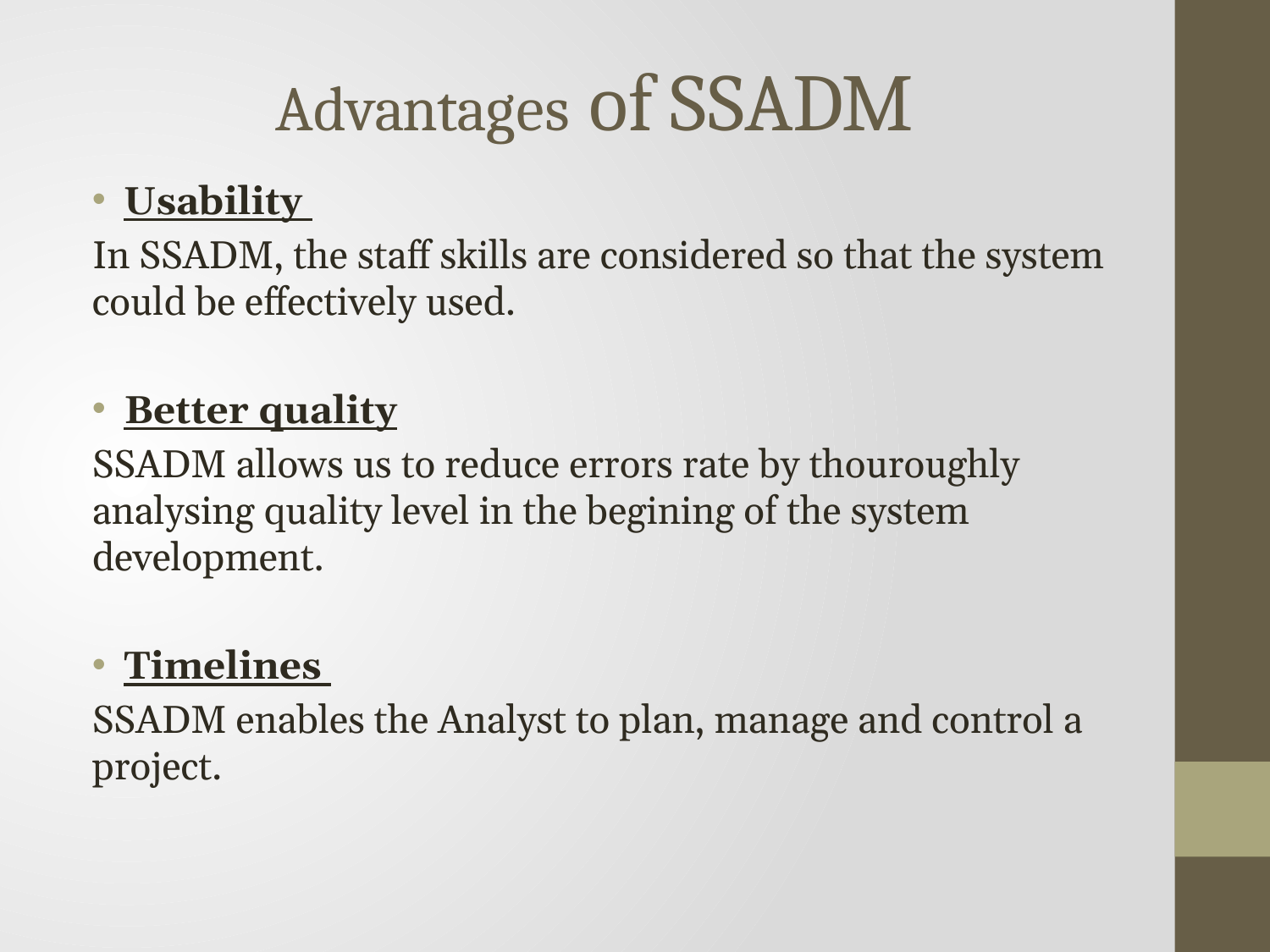

# Advantages of SSADM
Usability
In SSADM, the staff skills are considered so that the system could be effectively used.

Better quality
SSADM allows us to reduce errors rate by thouroughly analysing quality level in the begining of the system development.

Timelines
SSADM enables the Analyst to plan, manage and control a project.